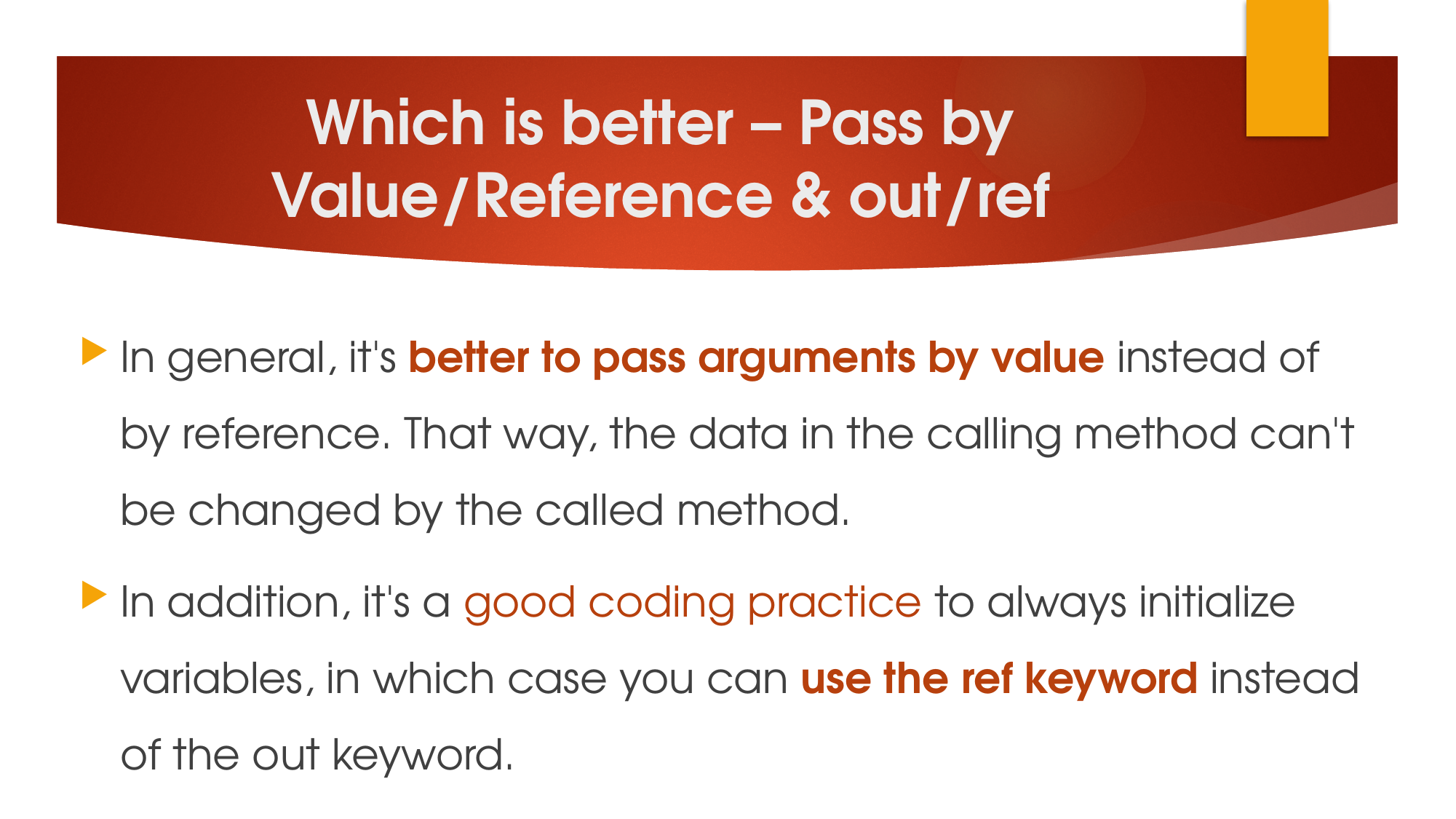

# Which is better – Pass by Value/Reference & out/ref
In general, it's better to pass arguments by value instead of by reference. That way, the data in the calling method can't be changed by the called method.
In addition, it's a good coding practice to always initialize variables, in which case you can use the ref keyword instead of the out keyword.